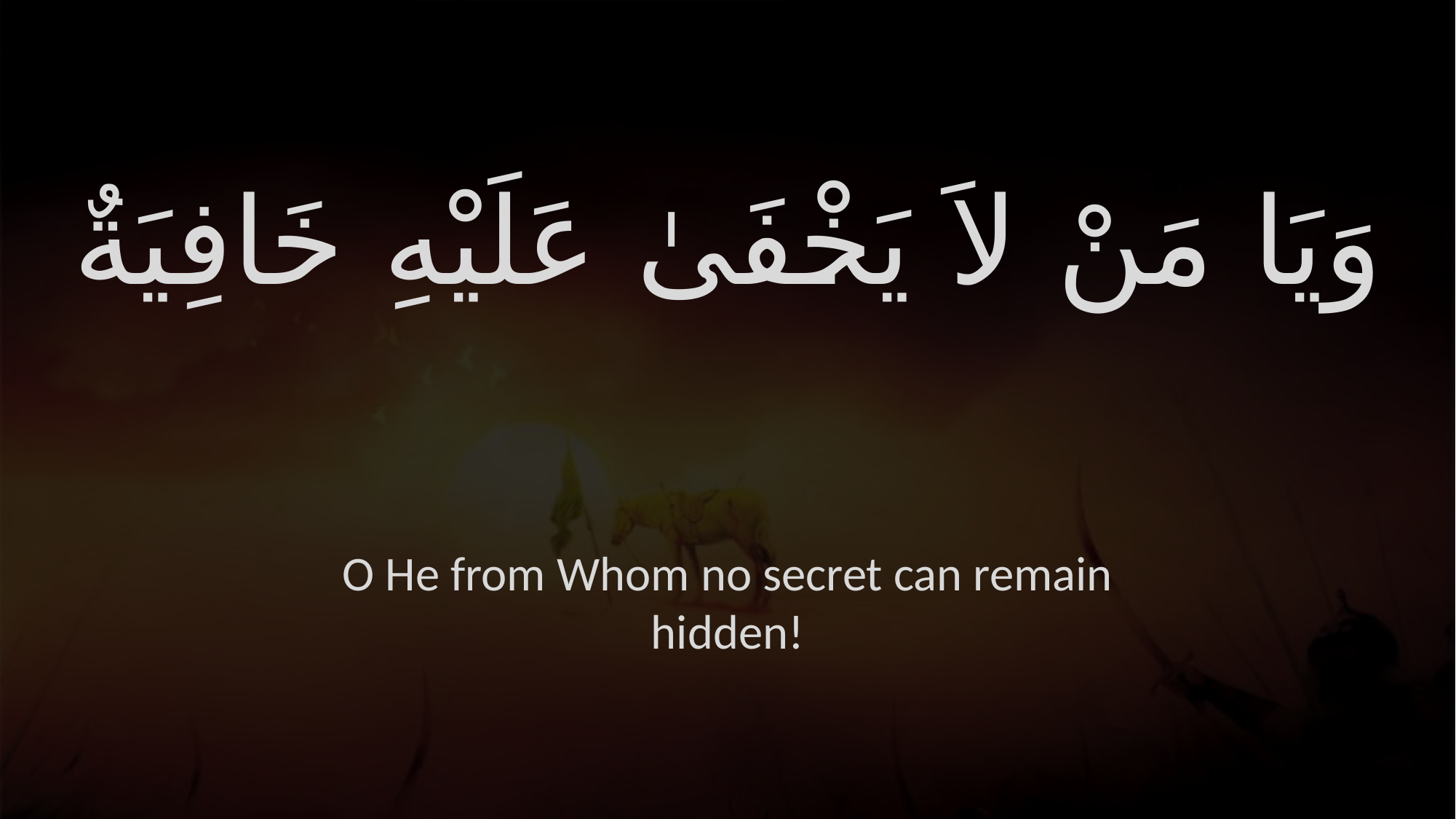

# وَيَا مَنْ لاَ يَخْفَىٰ عَلَيْهِ خَافِيَةٌ
O He from Whom no secret can remain hidden!